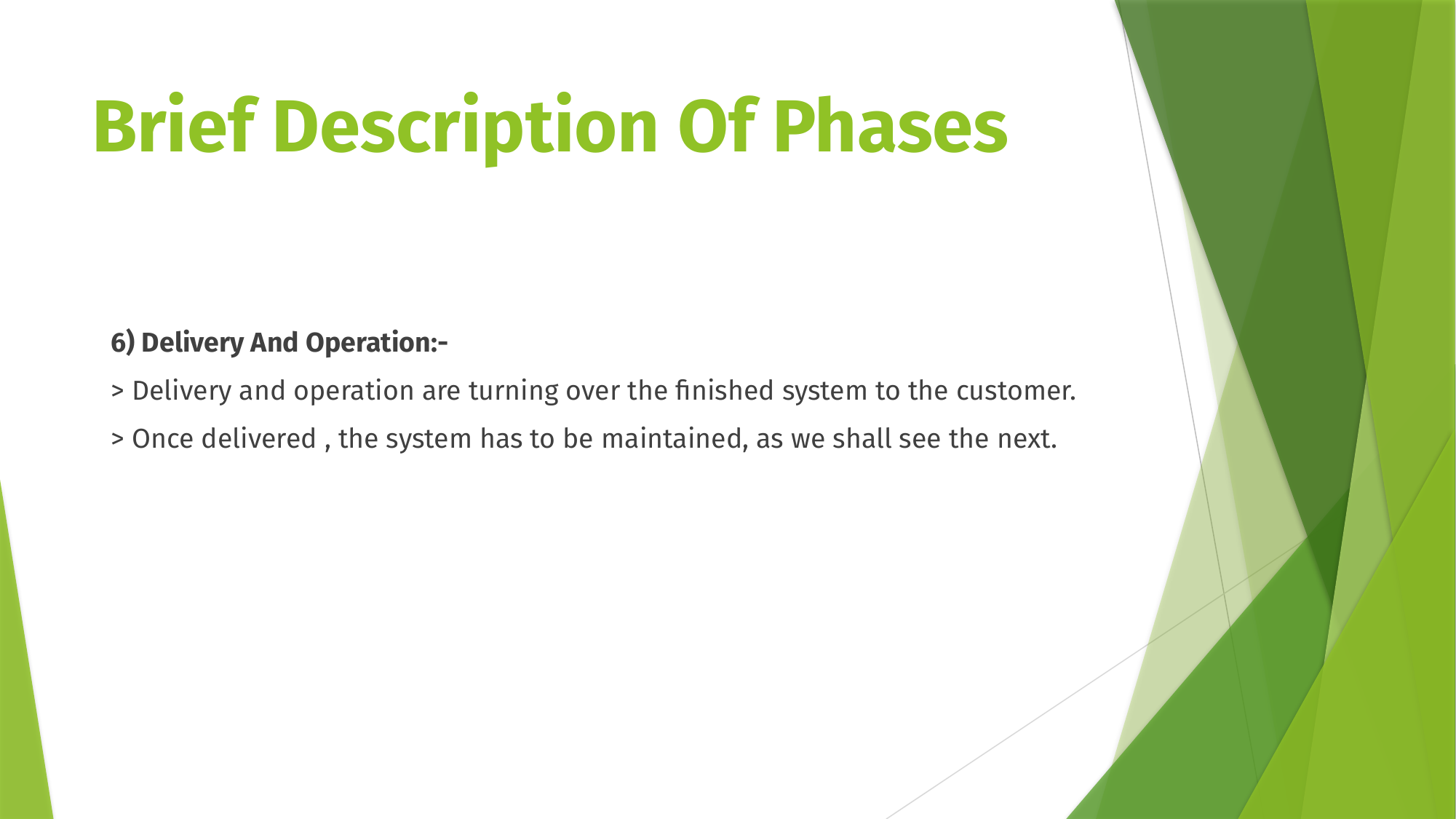

# Brief Description Of Phases
6) Delivery And Operation:-
> Delivery and operation are turning over the finished system to the customer.
> Once delivered , the system has to be maintained, as we shall see the next.